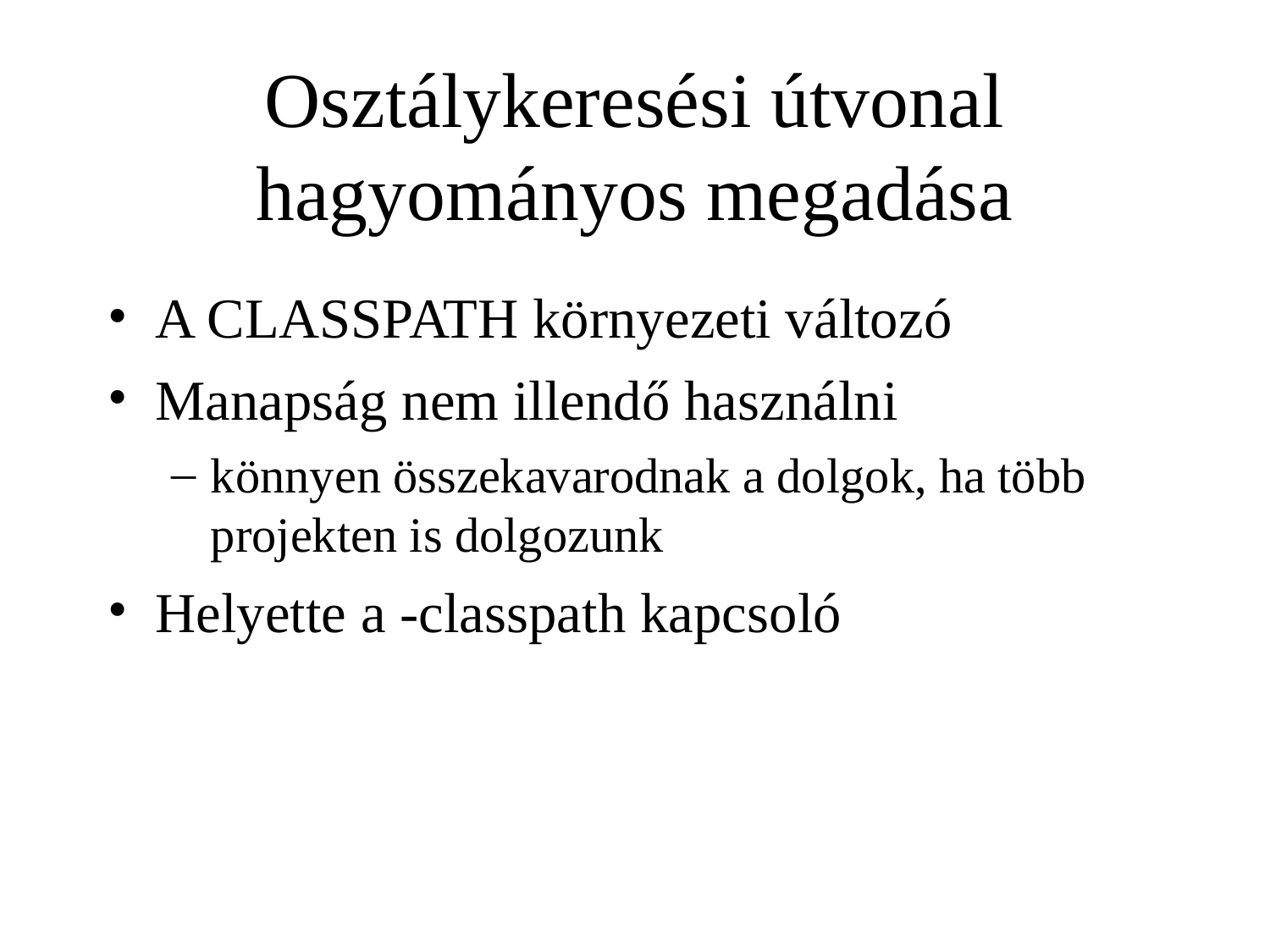

# Osztálykeresési útvonal hagyományos megadása
A CLASSPATH környezeti változó
Manapság nem illendő használni
könnyen összekavarodnak a dolgok, ha több projekten is dolgozunk
Helyette a -classpath kapcsoló